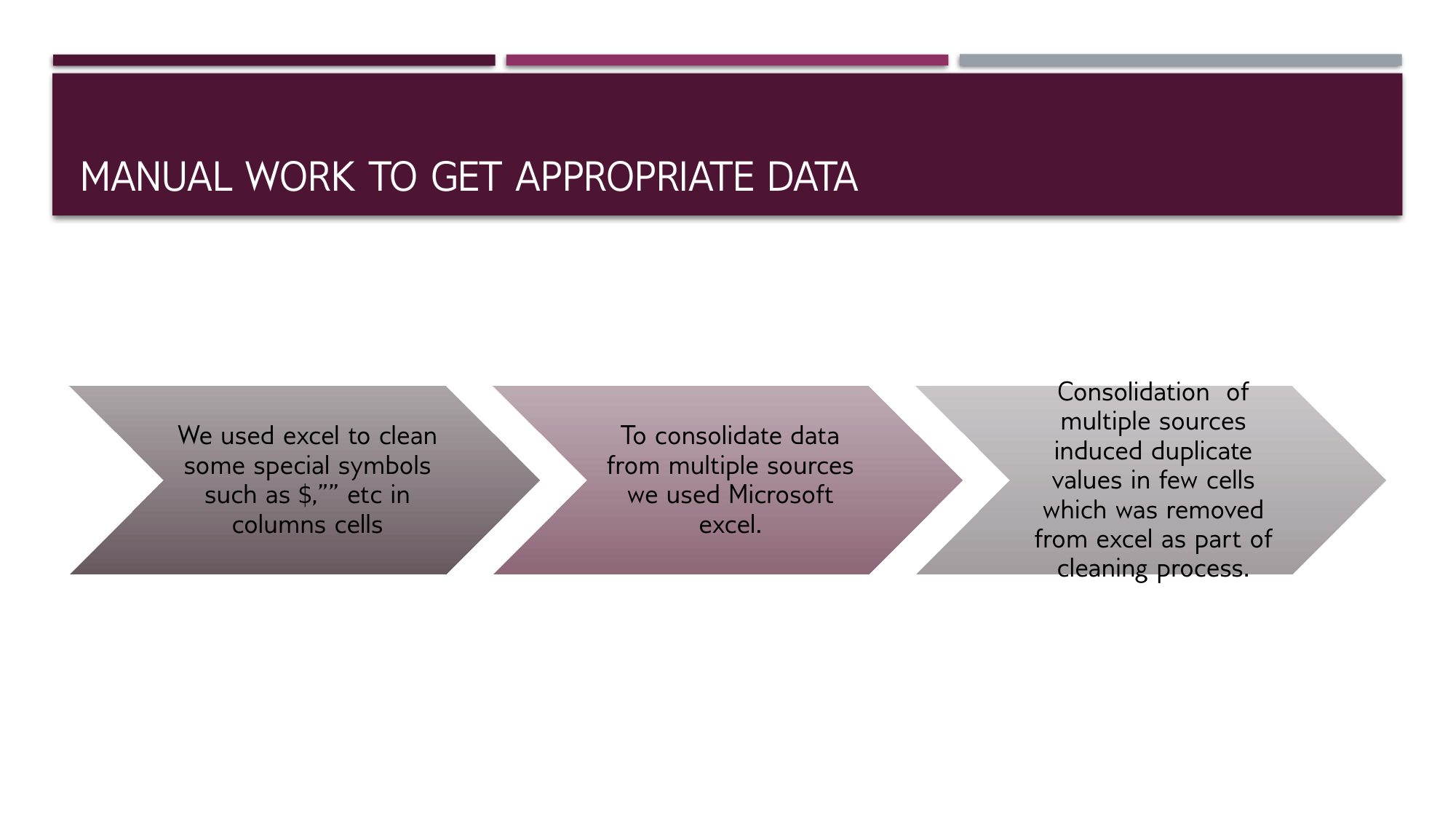

# Manual work to get appropriate data
We used excel to clean some special symbols such as $,”” etc in columns cells
To consolidate data from multiple sources we used Microsoft excel.
Consolidation  of multiple sources induced duplicate values in few cells which was removed from excel as part of cleaning process.